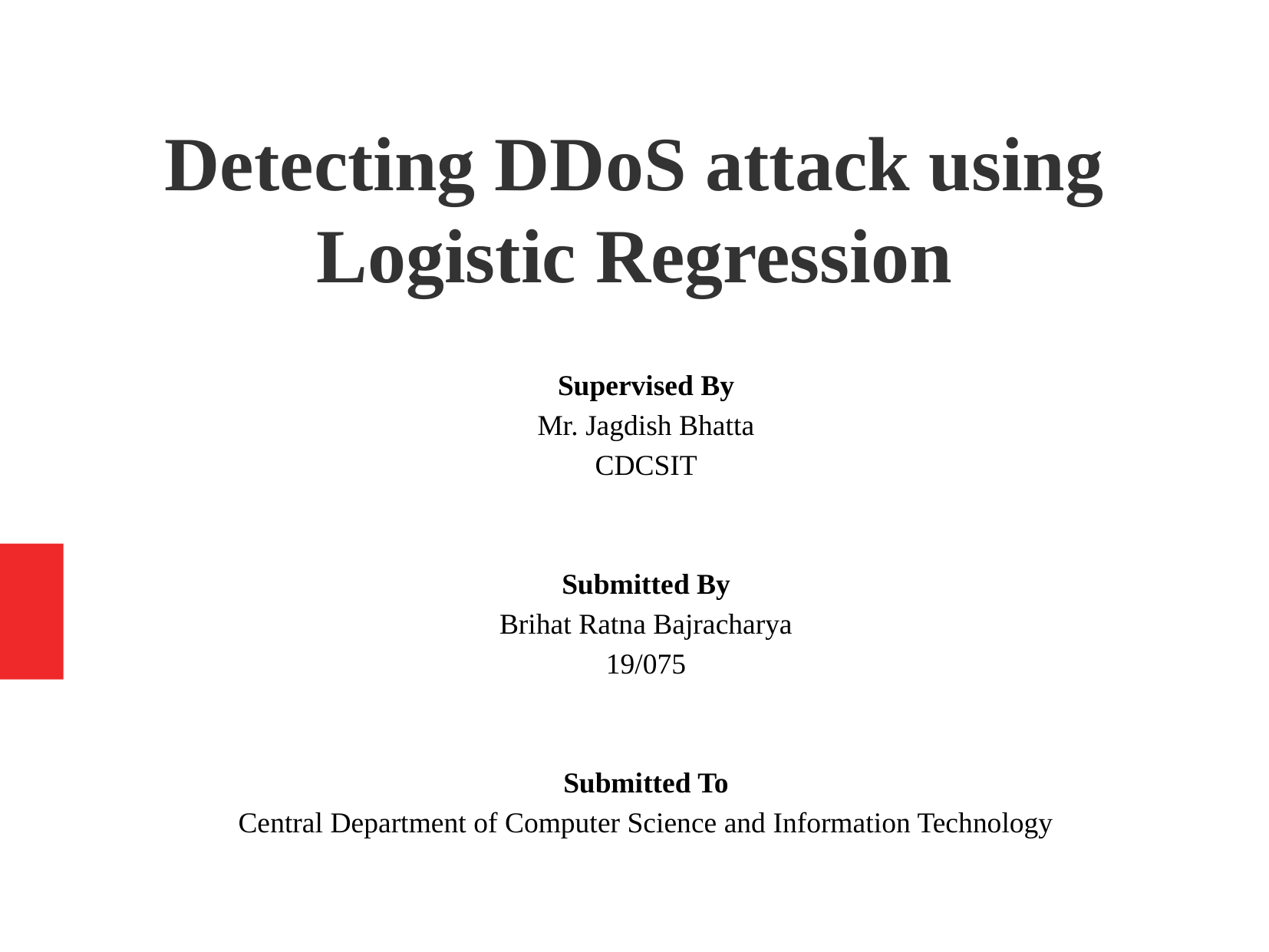

Detecting DDoS attack using Logistic Regression

Supervised By
Mr. Jagdish Bhatta
CDCSIT

Submitted By
Brihat Ratna Bajracharya
19/075

Submitted To
Central Department of Computer Science and Information Technology